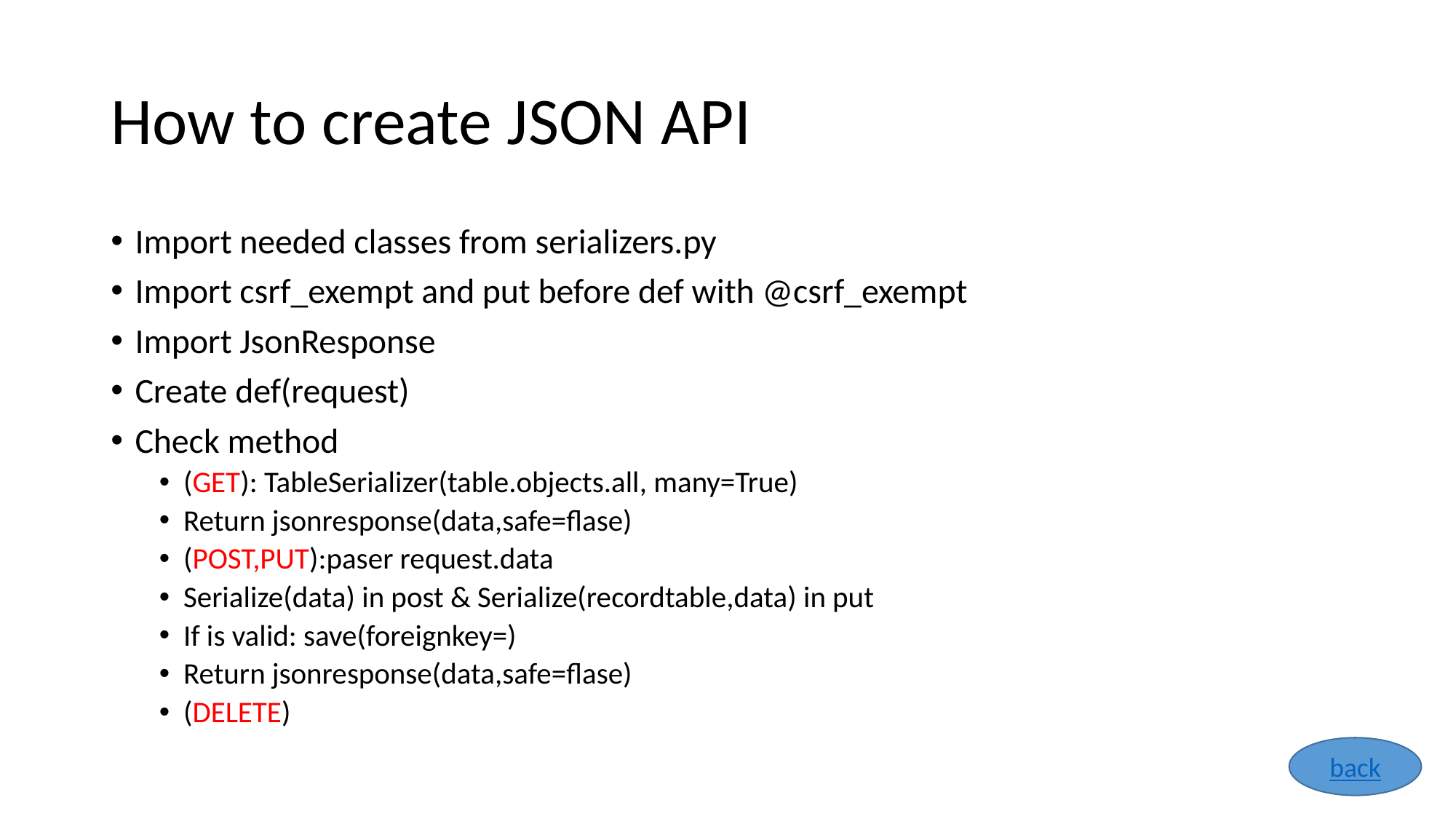

# How to create JSON API
Import needed classes from serializers.py
Import csrf_exempt and put before def with @csrf_exempt
Import JsonResponse
Create def(request)
Check method
(GET): TableSerializer(table.objects.all, many=True)
Return jsonresponse(data,safe=flase)
(POST,PUT):paser request.data
Serialize(data) in post & Serialize(recordtable,data) in put
If is valid: save(foreignkey=)
Return jsonresponse(data,safe=flase)
(DELETE)

back